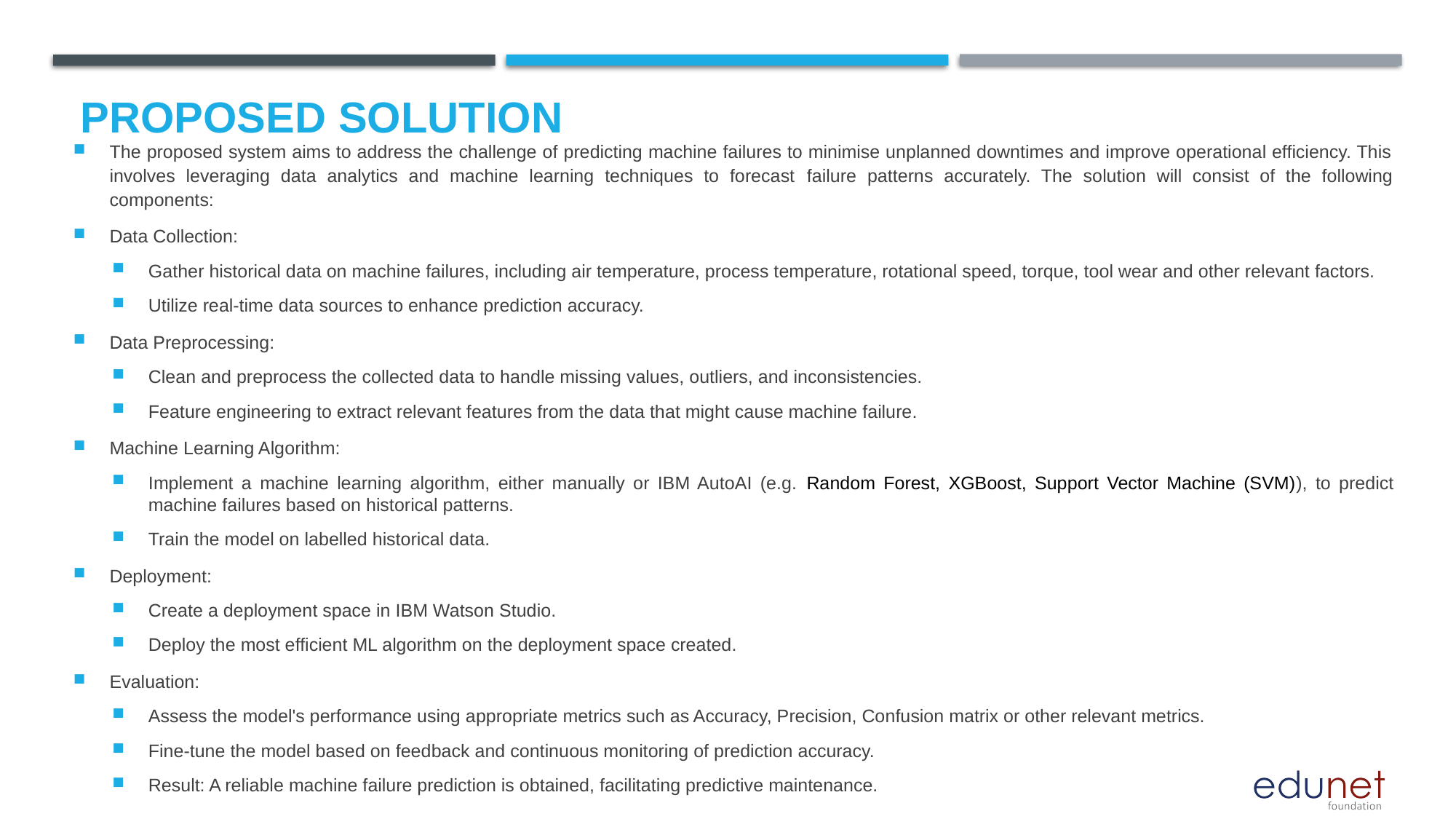

# Proposed Solution

The proposed system aims to address the challenge of predicting machine failures to minimise unplanned downtimes and improve operational efficiency. This involves leveraging data analytics and machine learning techniques to forecast failure patterns accurately. The solution will consist of the following components:
Data Collection:
Gather historical data on machine failures, including air temperature, process temperature, rotational speed, torque, tool wear and other relevant factors.
Utilize real-time data sources to enhance prediction accuracy.
Data Preprocessing:
Clean and preprocess the collected data to handle missing values, outliers, and inconsistencies.
Feature engineering to extract relevant features from the data that might cause machine failure.
Machine Learning Algorithm:
Implement a machine learning algorithm, either manually or IBM AutoAI (e.g. Random Forest, XGBoost, Support Vector Machine (SVM)), to predict machine failures based on historical patterns.
Train the model on labelled historical data.
Deployment:
Create a deployment space in IBM Watson Studio.
Deploy the most efficient ML algorithm on the deployment space created.
Evaluation:
Assess the model's performance using appropriate metrics such as Accuracy, Precision, Confusion matrix or other relevant metrics.
Fine-tune the model based on feedback and continuous monitoring of prediction accuracy.
Result: A reliable machine failure prediction is obtained, facilitating predictive maintenance.